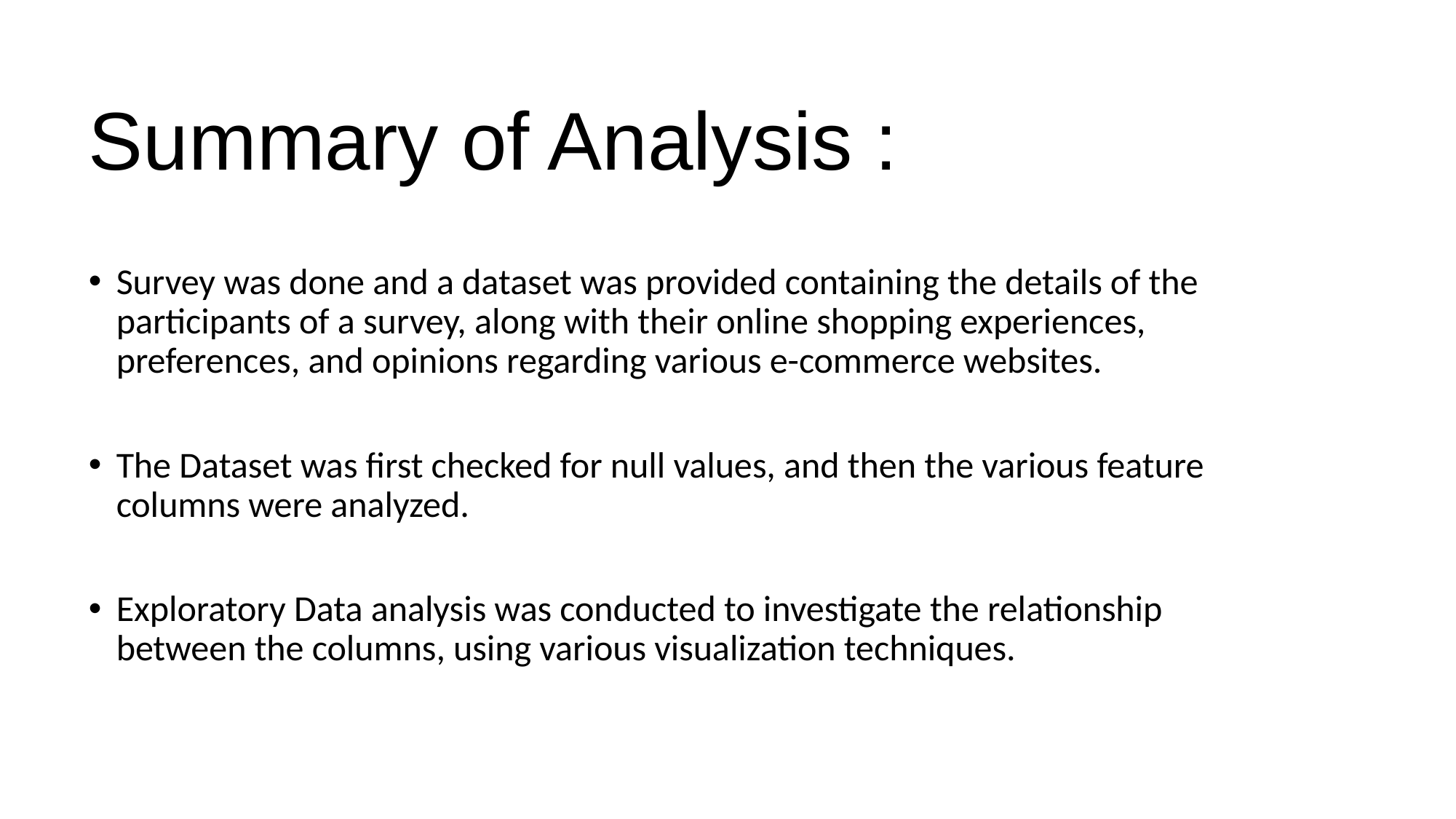

# Summary of Analysis :
Survey was done and a dataset was provided containing the details of the participants of a survey, along with their online shopping experiences, preferences, and opinions regarding various e-commerce websites.

The Dataset was first checked for null values, and then the various feature columns were analyzed.

Exploratory Data analysis was conducted to investigate the relationship between the columns, using various visualization techniques.